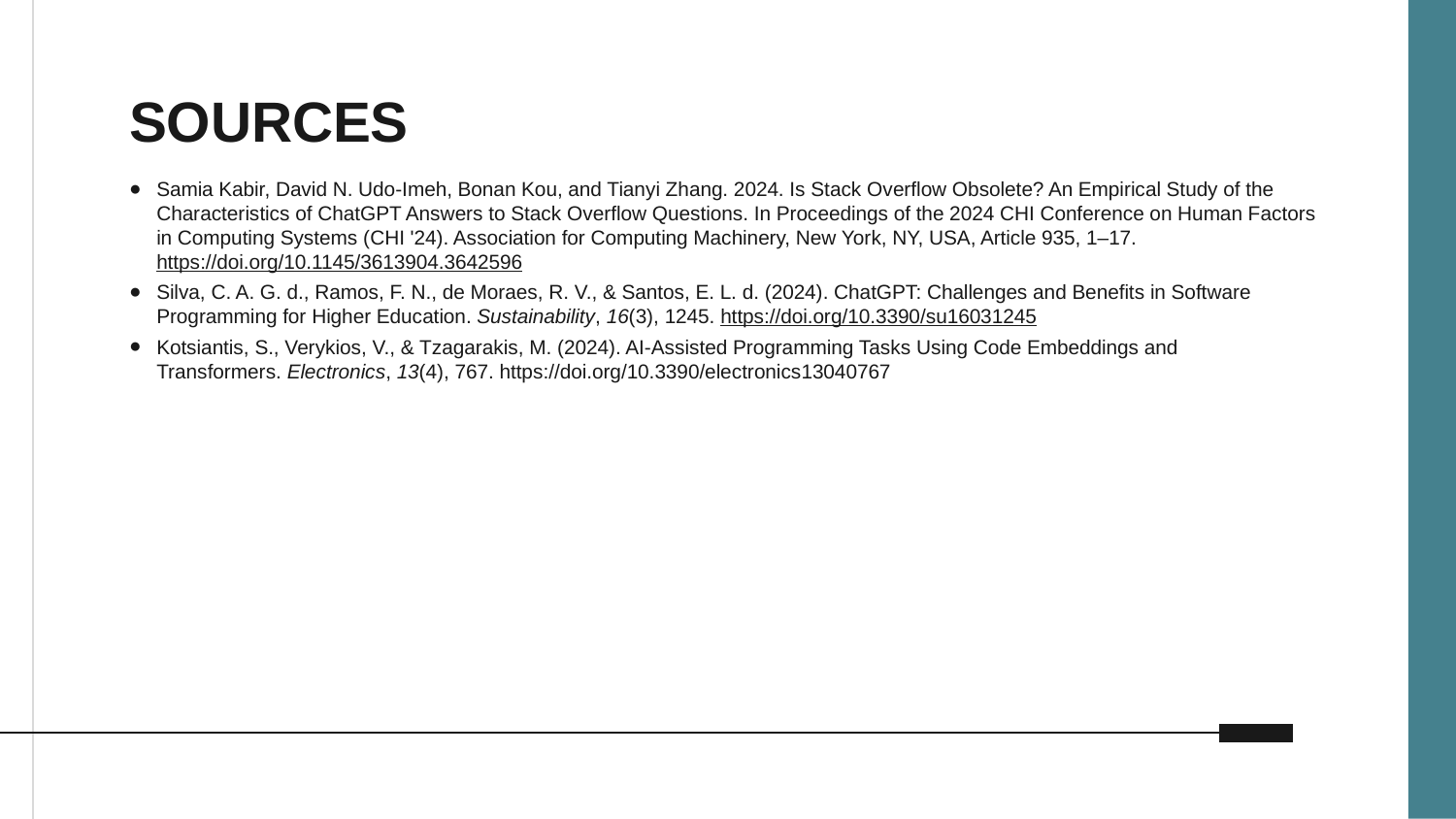

# SOURCES
Samia Kabir, David N. Udo-Imeh, Bonan Kou, and Tianyi Zhang. 2024. Is Stack Overflow Obsolete? An Empirical Study of the Characteristics of ChatGPT Answers to Stack Overflow Questions. In Proceedings of the 2024 CHI Conference on Human Factors in Computing Systems (CHI '24). Association for Computing Machinery, New York, NY, USA, Article 935, 1–17. https://doi.org/10.1145/3613904.3642596
Silva, C. A. G. d., Ramos, F. N., de Moraes, R. V., & Santos, E. L. d. (2024). ChatGPT: Challenges and Benefits in Software Programming for Higher Education. Sustainability, 16(3), 1245. https://doi.org/10.3390/su16031245
Kotsiantis, S., Verykios, V., & Tzagarakis, M. (2024). AI-Assisted Programming Tasks Using Code Embeddings and Transformers. Electronics, 13(4), 767. https://doi.org/10.3390/electronics13040767